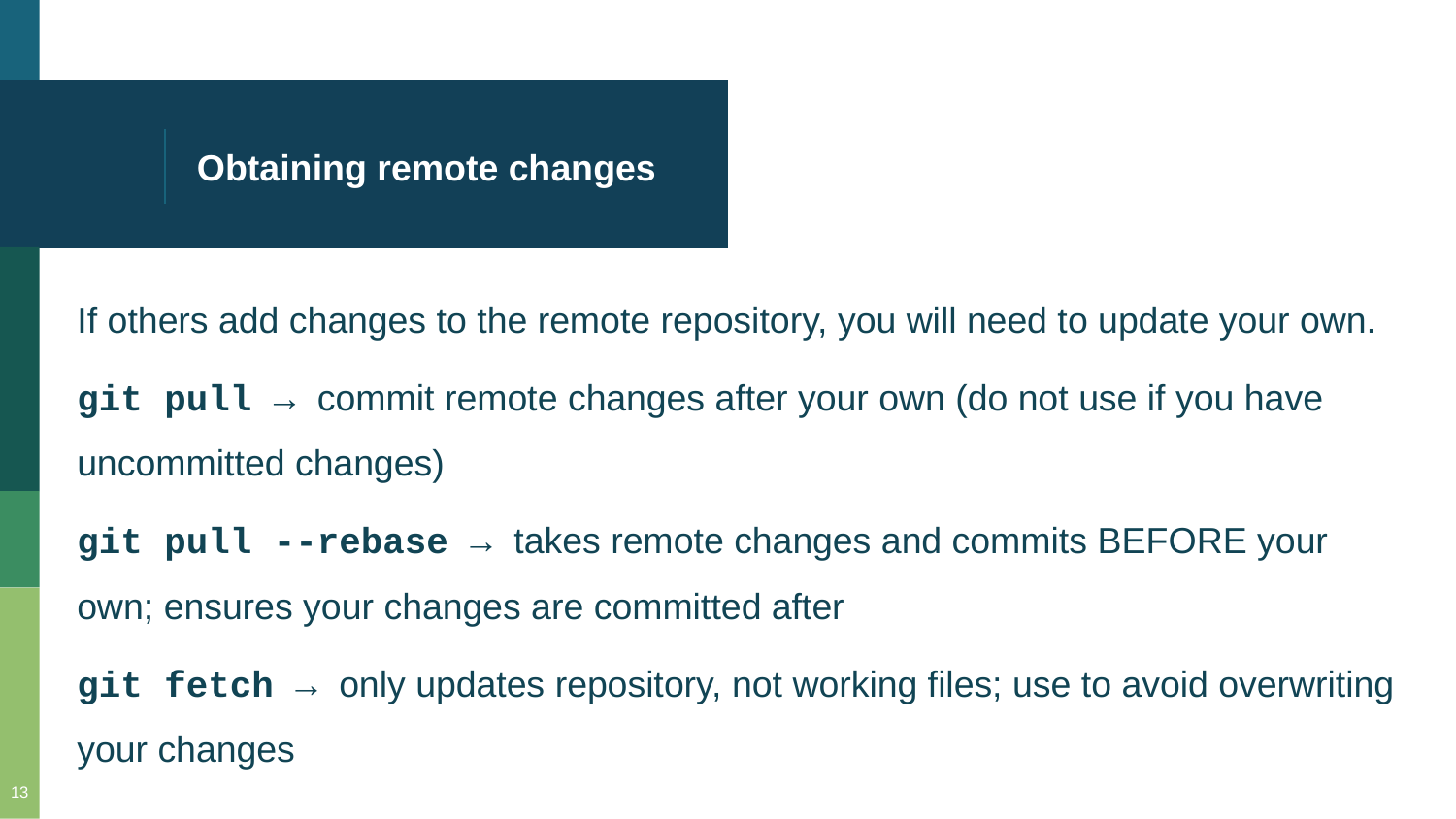

# Obtaining remote changes
If others add changes to the remote repository, you will need to update your own.
git pull → commit remote changes after your own (do not use if you have uncommitted changes)
git pull --rebase → takes remote changes and commits BEFORE your own; ensures your changes are committed after
git fetch → only updates repository, not working files; use to avoid overwriting your changes

13